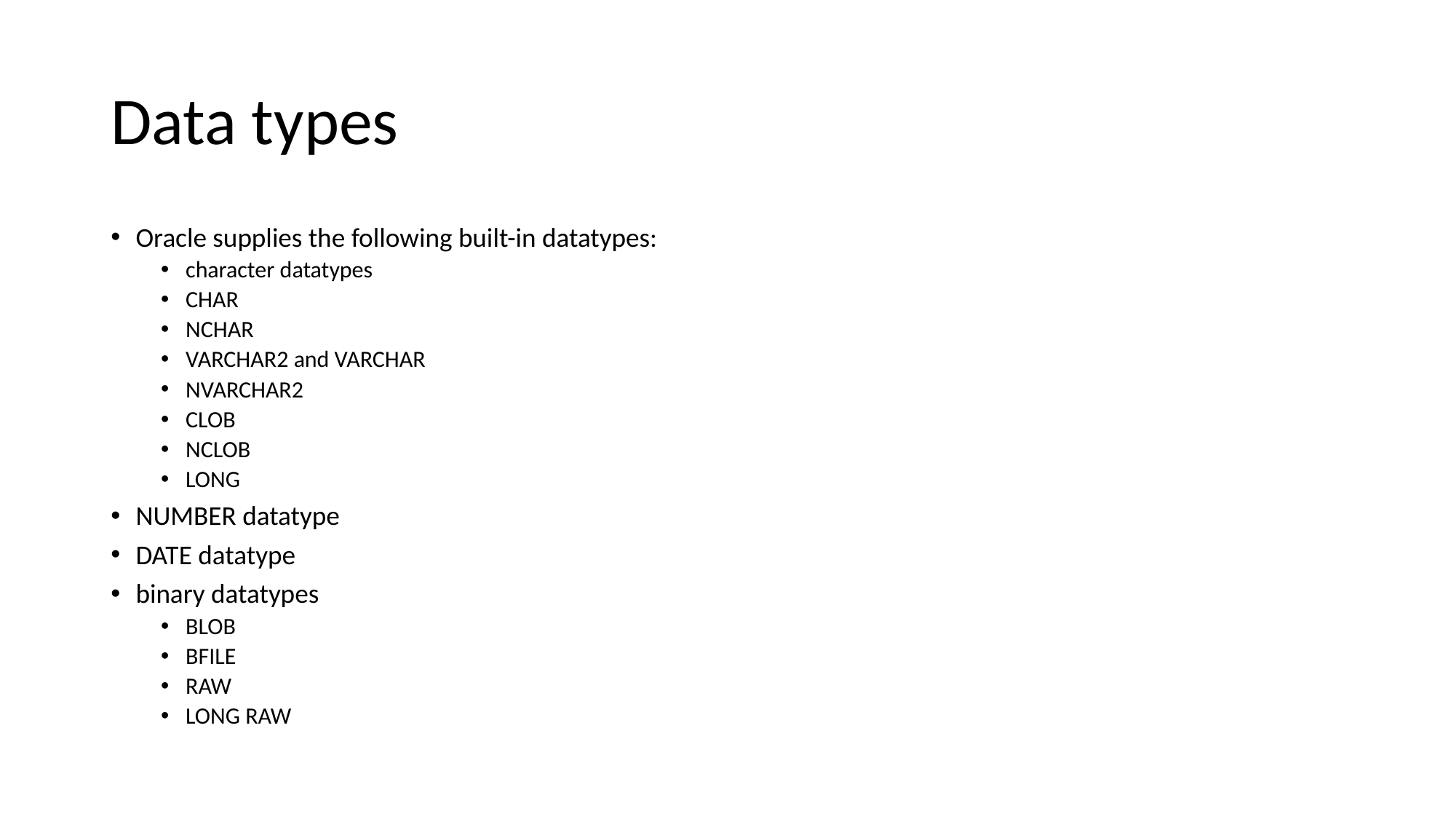

# Data types
Oracle supplies the following built-in datatypes:
character datatypes
CHAR
NCHAR
VARCHAR2 and VARCHAR
NVARCHAR2
CLOB
NCLOB
LONG
NUMBER datatype
DATE datatype
binary datatypes
BLOB
BFILE
RAW
LONG RAW